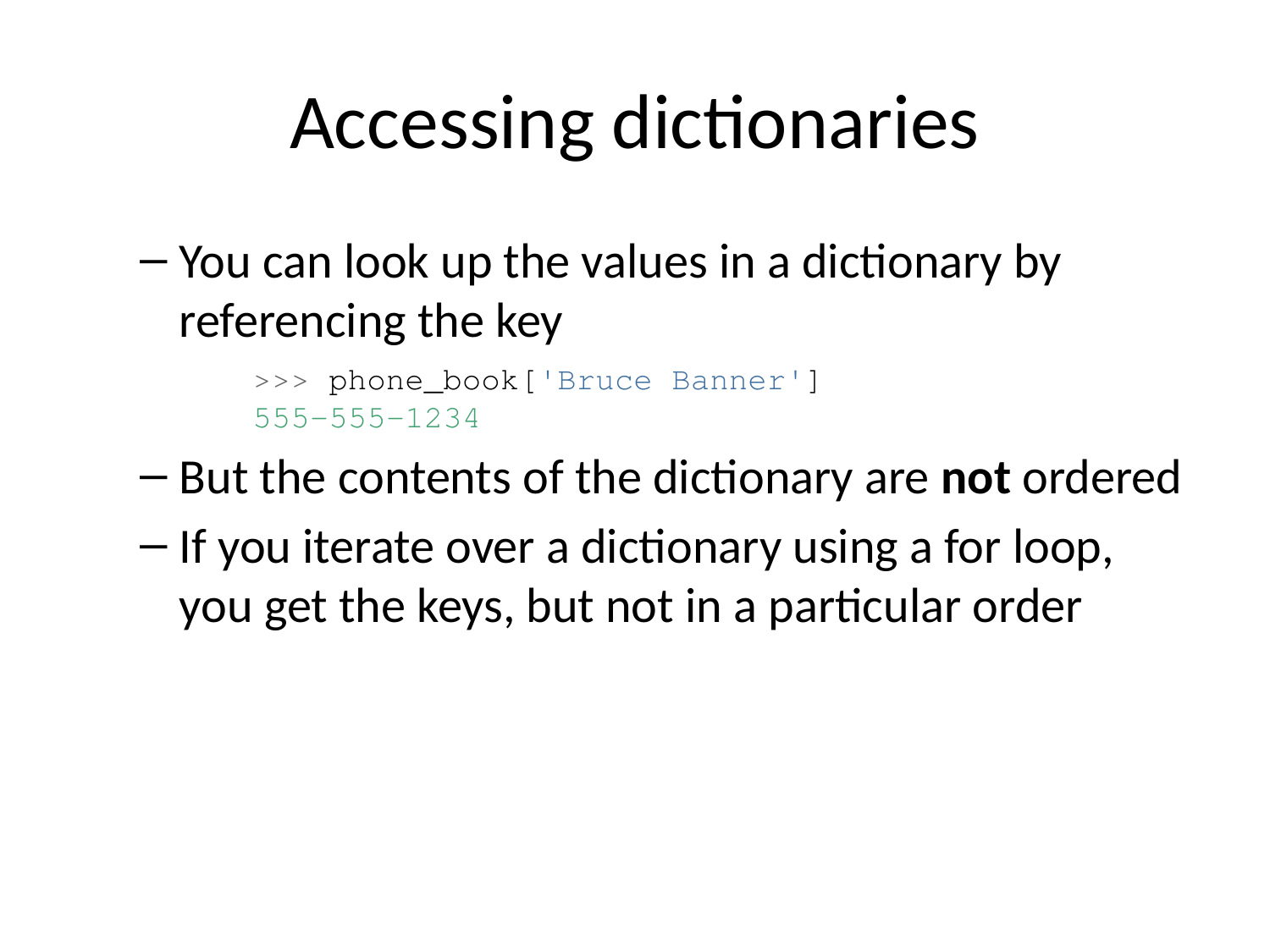

# Accessing dictionaries
You can look up the values in a dictionary by referencing the key
>>> phone_book['Bruce Banner']
555-555-1234
But the contents of the dictionary are not ordered
If you iterate over a dictionary using a for loop, you get the keys, but not in a particular order